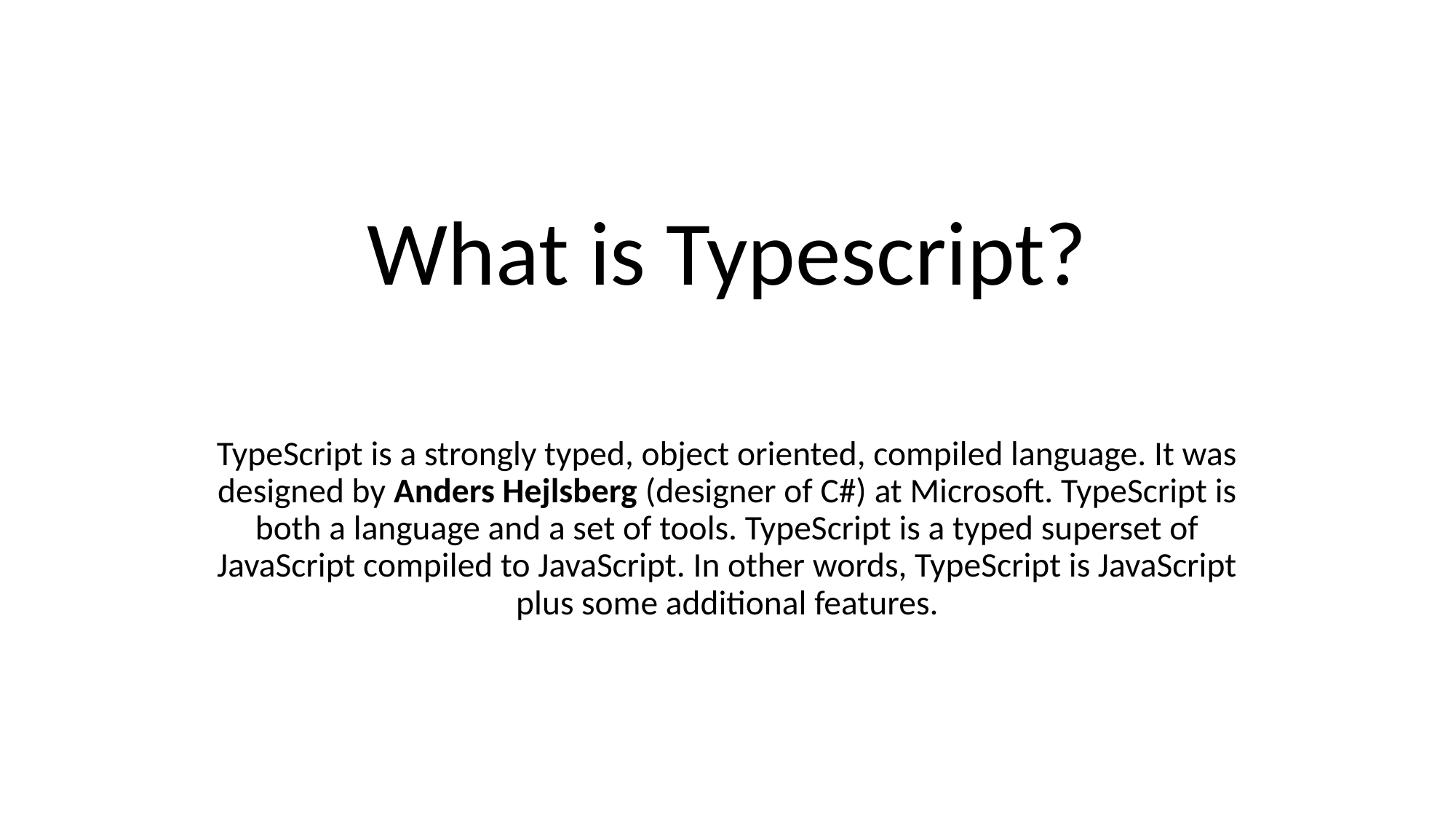

# What is Typescript?
TypeScript is a strongly typed, object oriented, compiled language. It was designed by Anders Hejlsberg (designer of C#) at Microsoft. TypeScript is both a language and a set of tools. TypeScript is a typed superset of JavaScript compiled to JavaScript. In other words, TypeScript is JavaScript plus some additional features.